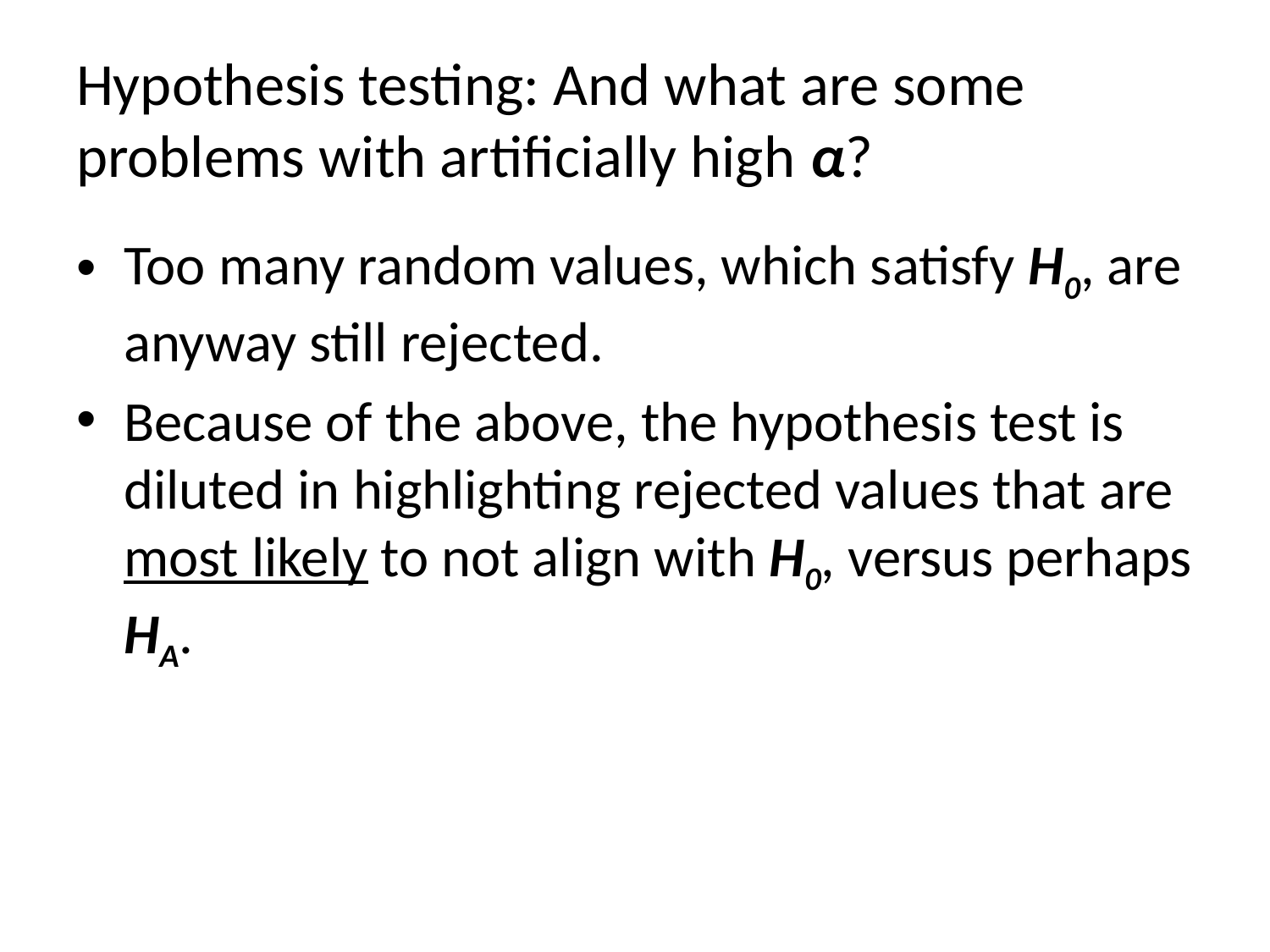

# Hypothesis testing: And what are some problems with artificially high α?
Too many random values, which satisfy H0, are anyway still rejected.
Because of the above, the hypothesis test is diluted in highlighting rejected values that are most likely to not align with H0, versus perhaps HA.